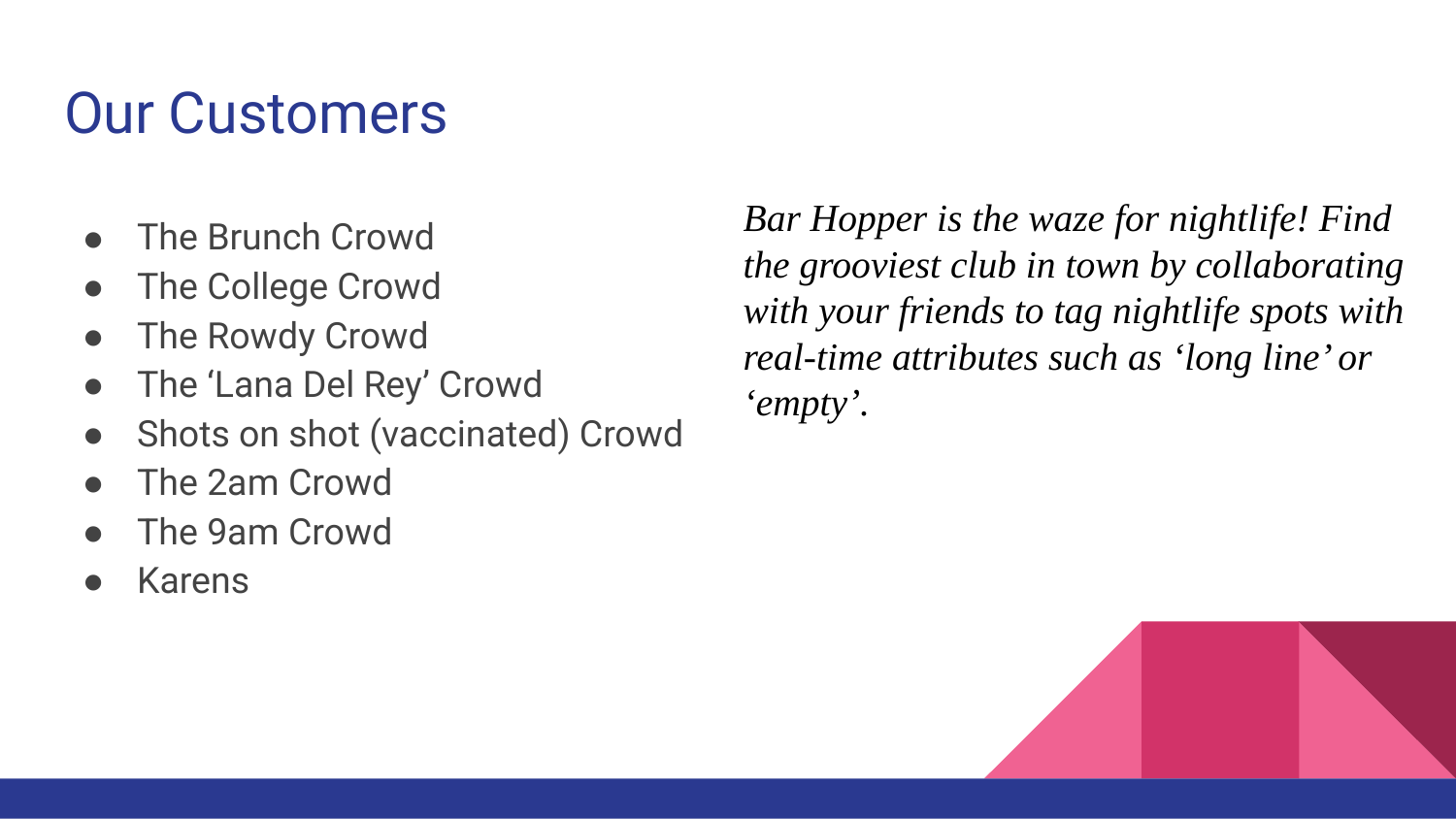

# Our Customers
Bar Hopper is the waze for nightlife! Find the grooviest club in town by collaborating with your friends to tag nightlife spots with real-time attributes such as ‘long line’ or ‘empty’.
The Brunch Crowd
The College Crowd
The Rowdy Crowd
The ‘Lana Del Rey’ Crowd
Shots on shot (vaccinated) Crowd
The 2am Crowd
The 9am Crowd
Karens